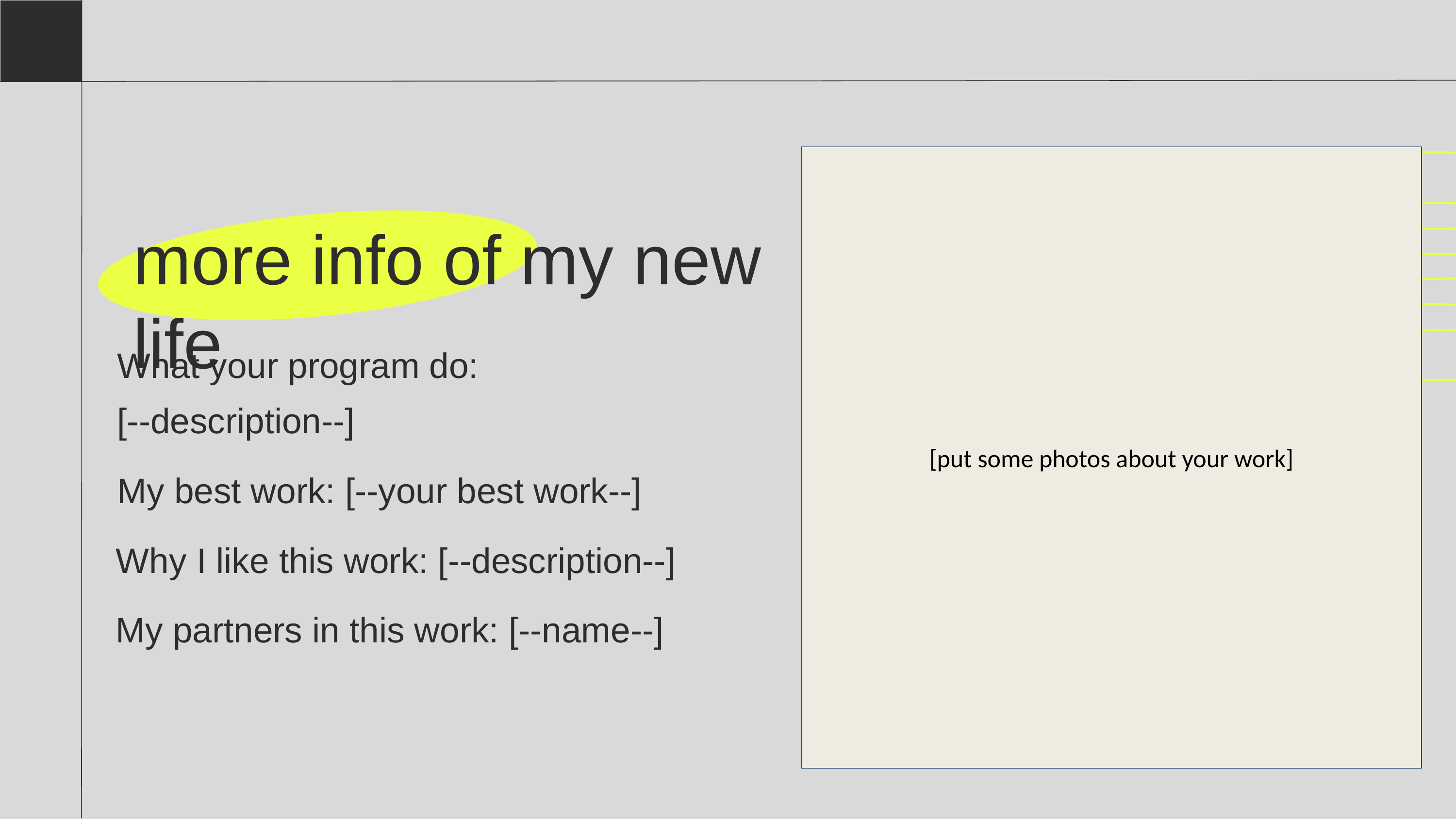

[put some photos about your work]​

more info of my new life

What your program do:
[--description--]
My best work: [--your best work--]
Why I like this work: [--description--]
My partners in this work: [--name--]